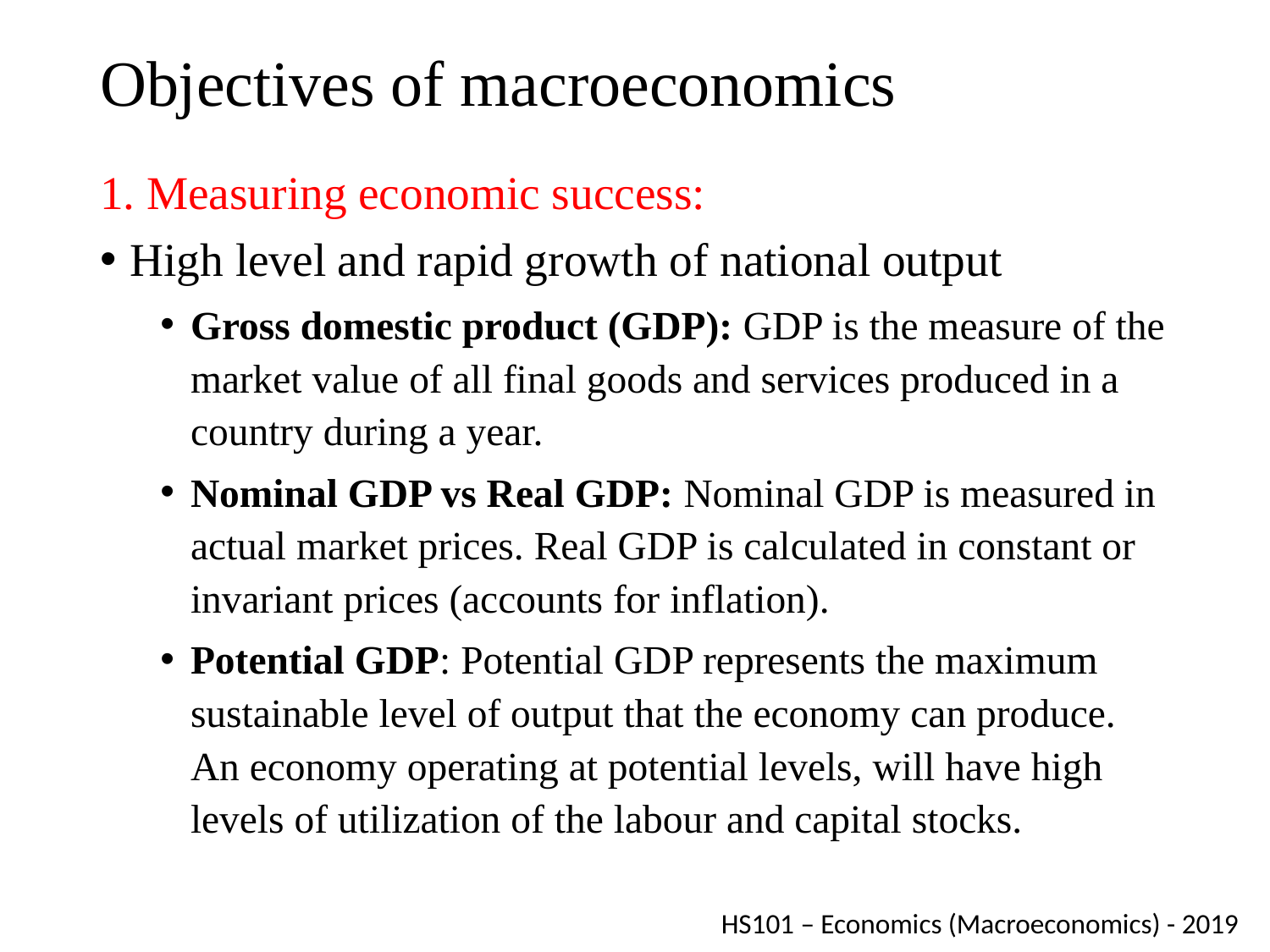

# Objectives of macroeconomics
1. Measuring economic success:
High level and rapid growth of national output
Gross domestic product (GDP): GDP is the measure of the market value of all final goods and services produced in a country during a year.
Nominal GDP vs Real GDP: Nominal GDP is measured in actual market prices. Real GDP is calculated in constant or invariant prices (accounts for inflation).
Potential GDP: Potential GDP represents the maximum sustainable level of output that the economy can produce. An economy operating at potential levels, will have high levels of utilization of the labour and capital stocks.
HS101 – Economics (Macroeconomics) - 2019